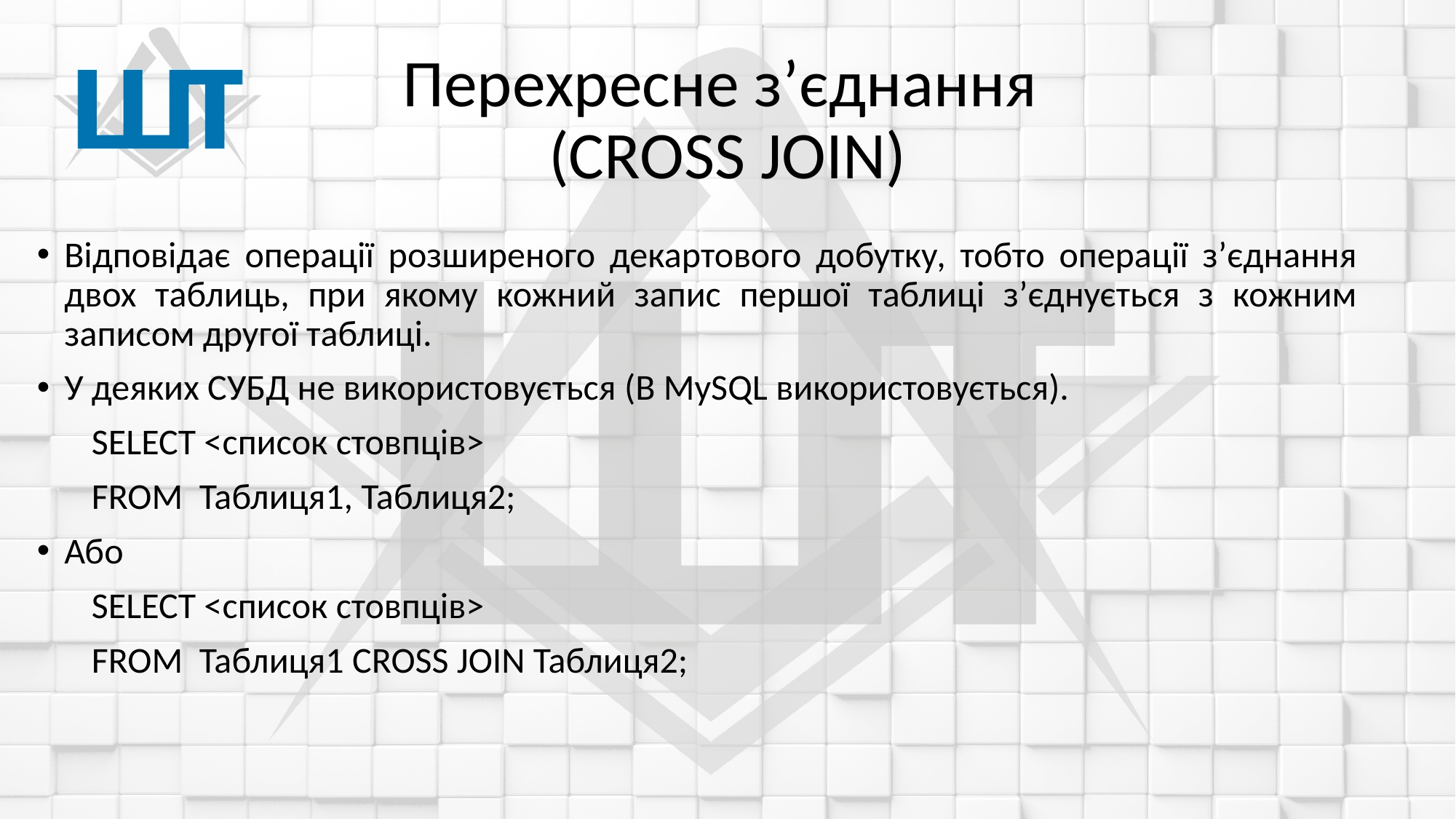

# Перехресне з’єднання (CROSS JOIN)
Відповідає операції розширеного декартового добутку, тобто операції з’єднання двох таблиць, при якому кожний запис першої таблиці з’єднується з кожним записом другої таблиці.
У деяких СУБД не використовується (В MySQL використовується).
SELECT <список стовпців>
FROM  Таблиця1, Таблиця2;
Або
SELECT <список стовпців>
FROM  Таблиця1 CROSS JOIN Таблиця2;